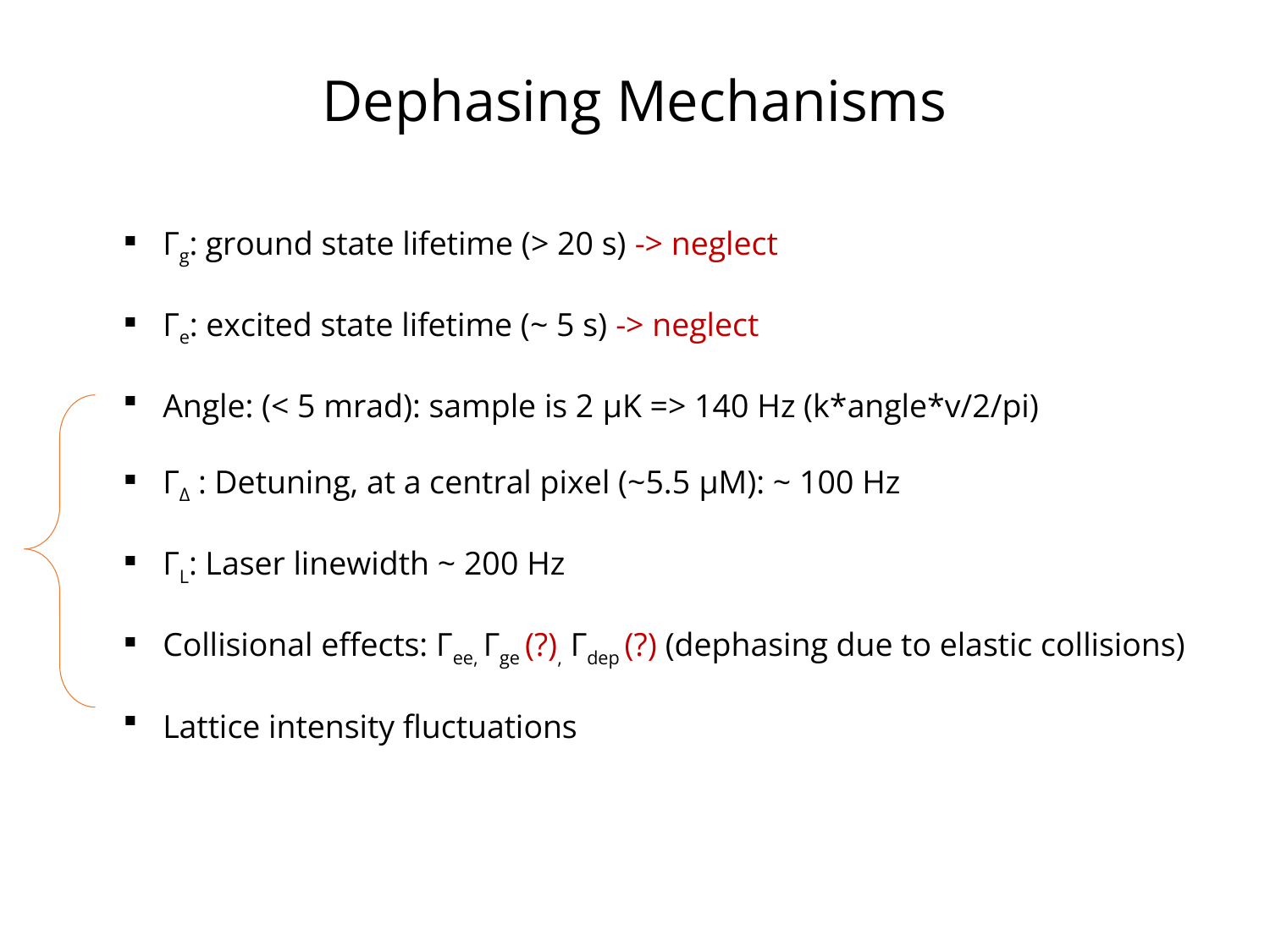

Dephasing Mechanisms
Гg: ground state lifetime (> 20 s) -> neglect

Гe: excited state lifetime (~ 5 s) -> neglect

Angle: (< 5 mrad): sample is 2 µK => 140 Hz (k*angle*v/2/pi)

Г∆ : Detuning, at a central pixel (~5.5 µM): ~ 100 Hz

ГL: Laser linewidth ~ 200 Hz

Collisional effects: Гee, Гge (?), Гdep (?) (dephasing due to elastic collisions)

Lattice intensity fluctuations